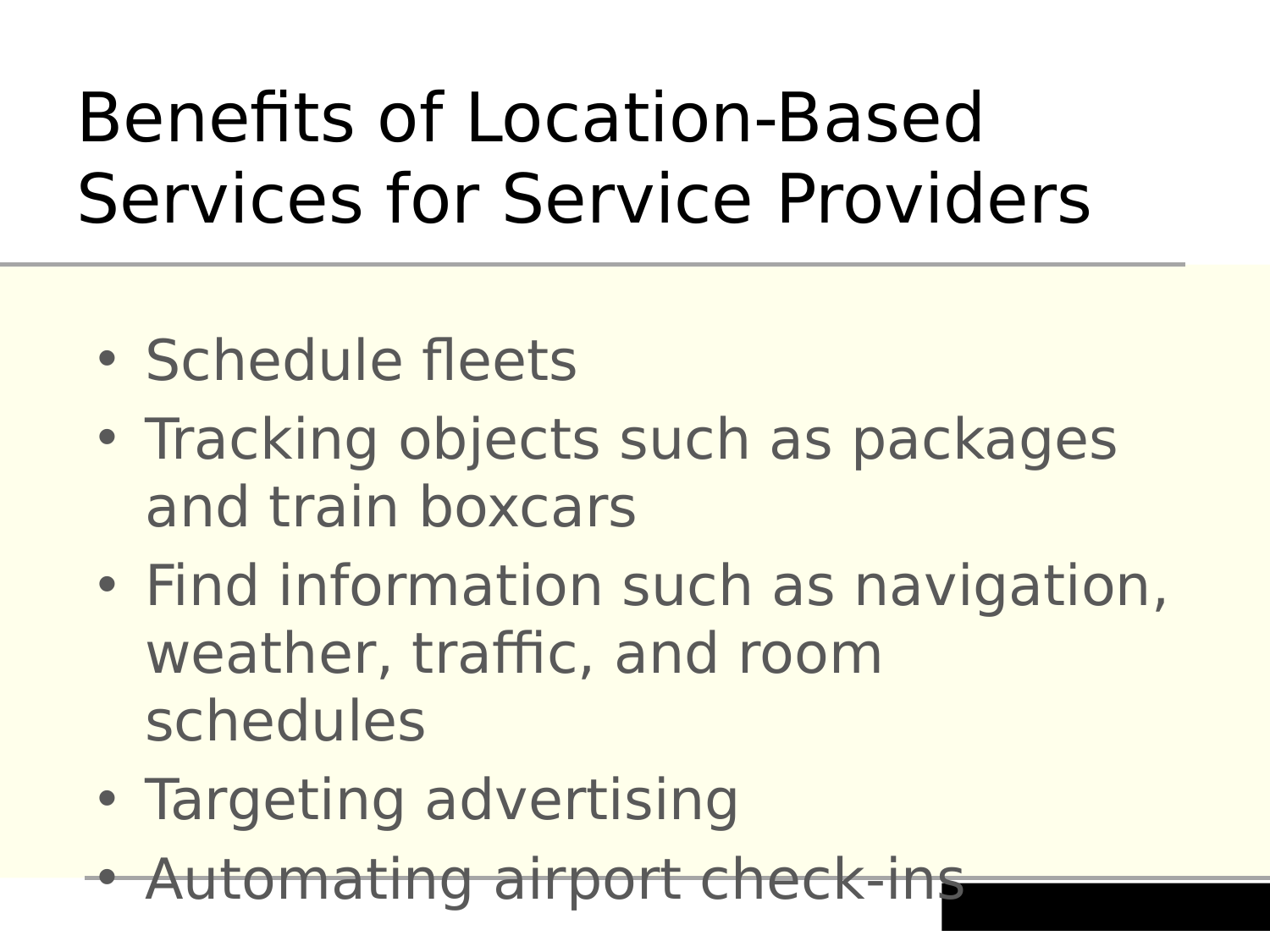

Benefits of Location-Based Services for Service Providers
Schedule fleets
Tracking objects such as packages and train boxcars
Find information such as navigation, weather, traffic, and room schedules
Targeting advertising
Automating airport check-ins